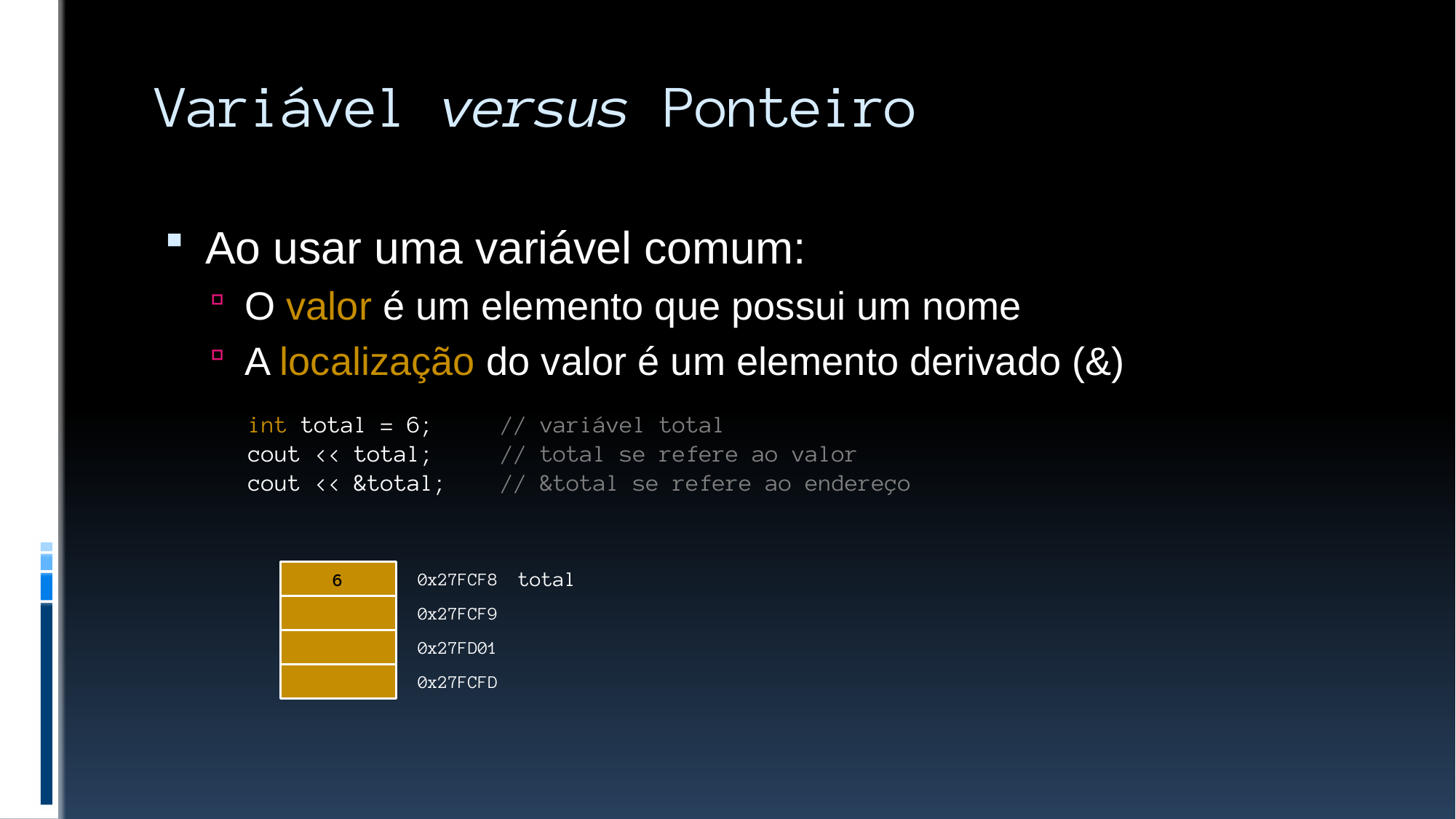

# Variável versus Ponteiro
Ao usar uma variável comum:
O valor é um elemento que possui um nome
A localização do valor é um elemento derivado (&)

int total = 6;     // variável total
cout << total;     // total se refere ao valor
cout << &total;    // &total se refere ao endereço
total
6
0x27FCF8

0x27FCF9

0x27FD01

0x27FCFD